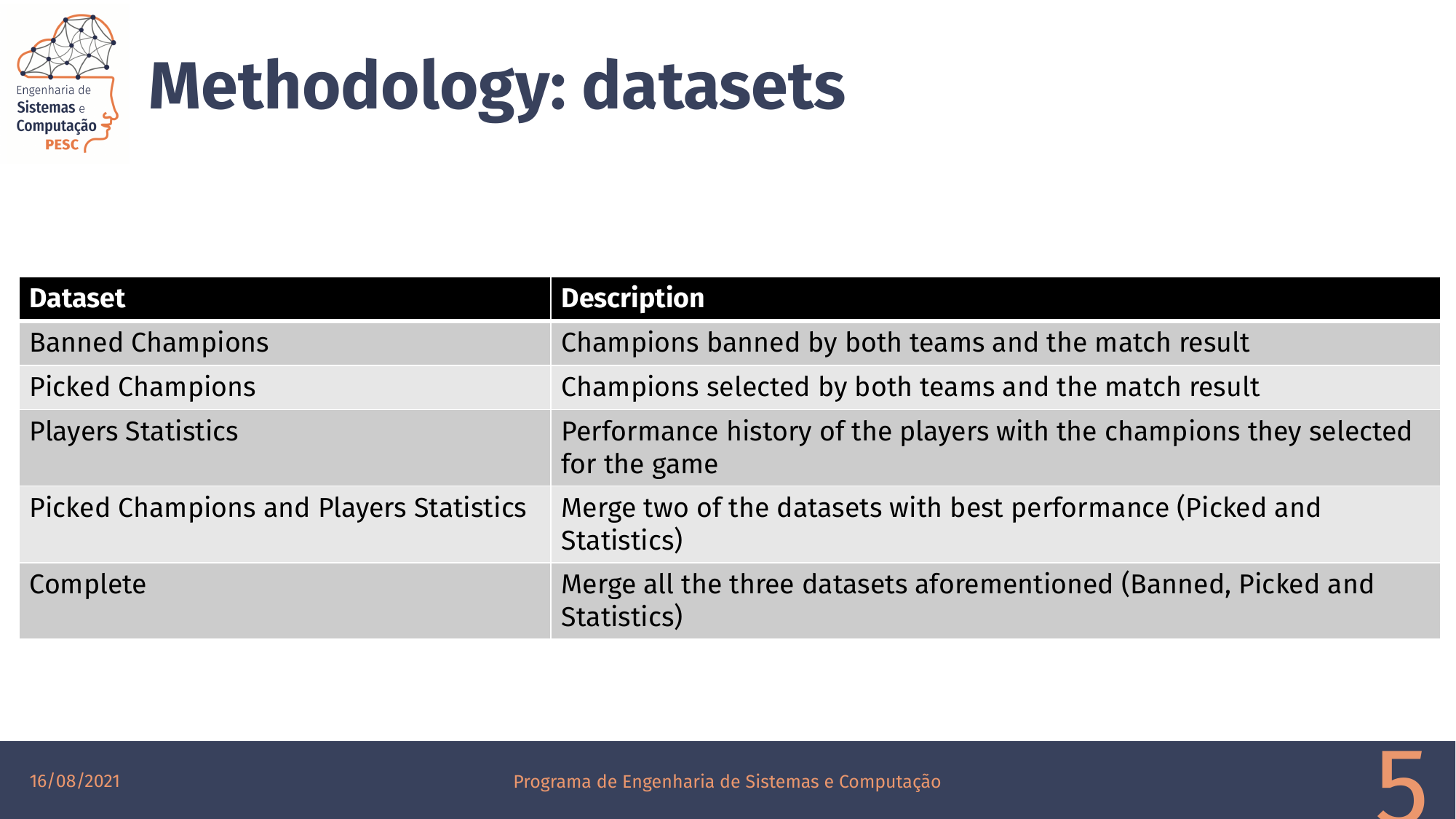

# Methodology: datasets
| Dataset | Description |
| --- | --- |
| Banned Champions | Champions banned by both teams and the match result |
| Picked Champions | Champions selected by both teams and the match result |
| Players Statistics | Performance history of the players with the champions they selected for the game |
| Picked Champions and Players Statistics | Merge two of the datasets with best performance (Picked and Statistics) |
| Complete | Merge all the three datasets aforementioned (Banned, Picked and Statistics) |
16/08/2021
Programa de Engenharia de Sistemas e Computação
5